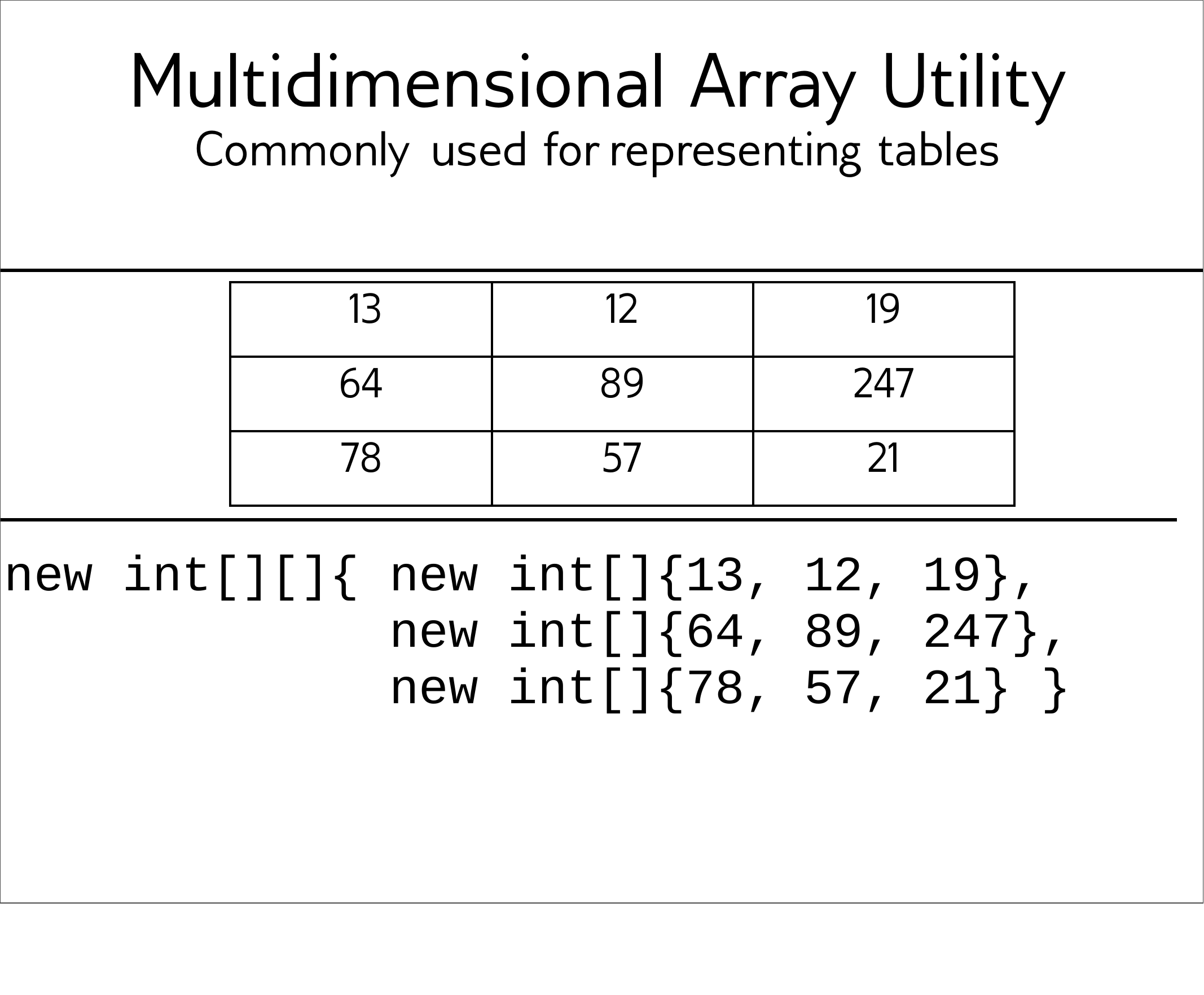

# Multidimensional Array Utility
Commonly	used for	representing tables

| 13 | 12 | 19 |
| --- | --- | --- |
| 64 | 89 | 247 |
| 78 | 57 | 21 |

| new | int[][]{ | new | int[]{13, | 12, | 19}, |
| --- | --- | --- | --- | --- | --- |
|  |  | new | int[]{64, | 89, | 247}, |
|  |  | new | int[]{78, | 57, | 21} } |